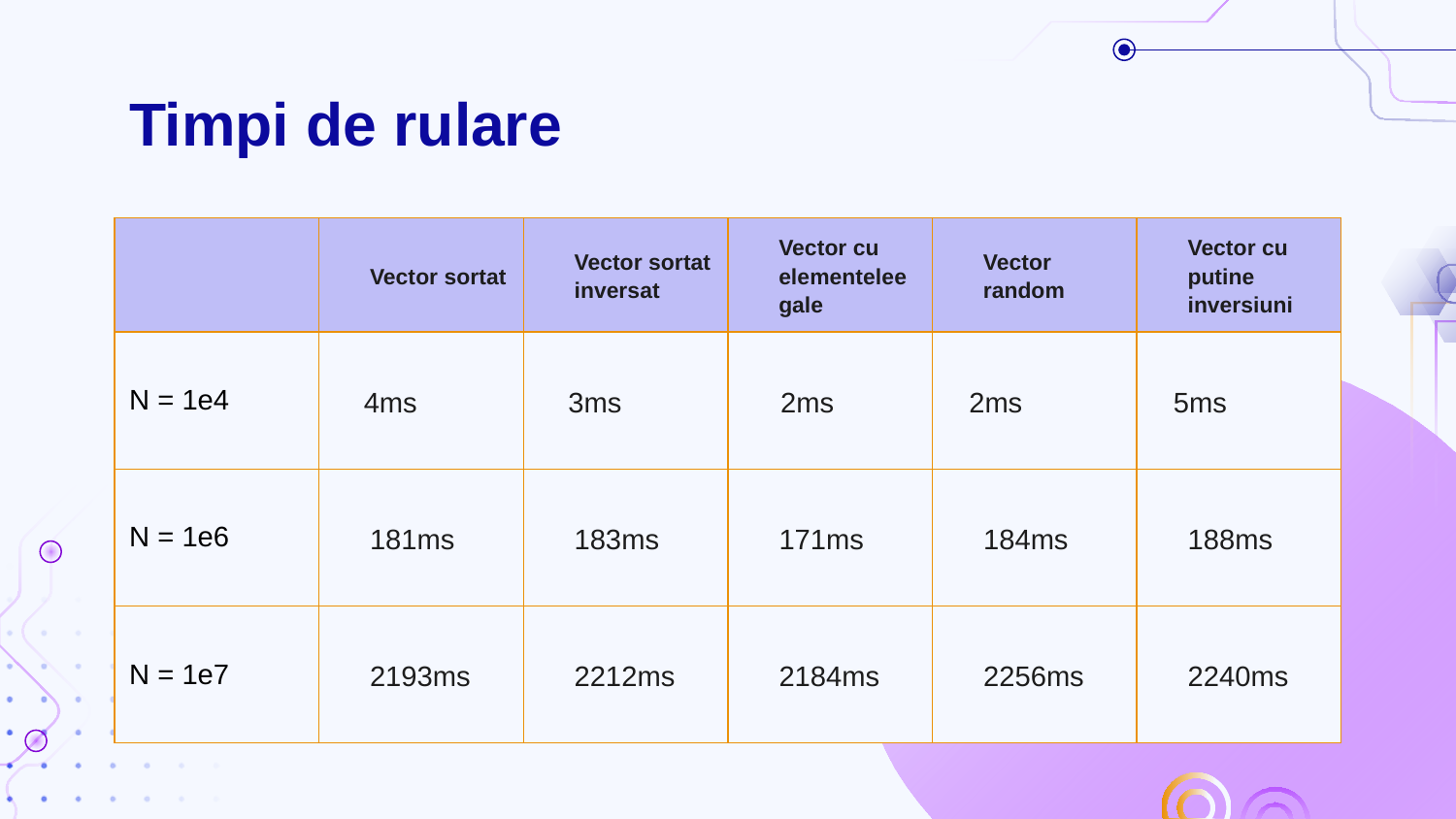

# Timpi de rulare
|  | Vector sortat | Vector sortat inversat | Vector cu elementeleegale | Vector random | Vector cu putine inversiuni |
| --- | --- | --- | --- | --- | --- |
| N = 1e4 | 4ms | 3ms | 2ms | 2ms | 5ms |
| N = 1e6 | 181ms | 183ms | 171ms | 184ms | 188ms |
| N = 1e7 | 2193ms | 2212ms | 2184ms | 2256ms | 2240ms |